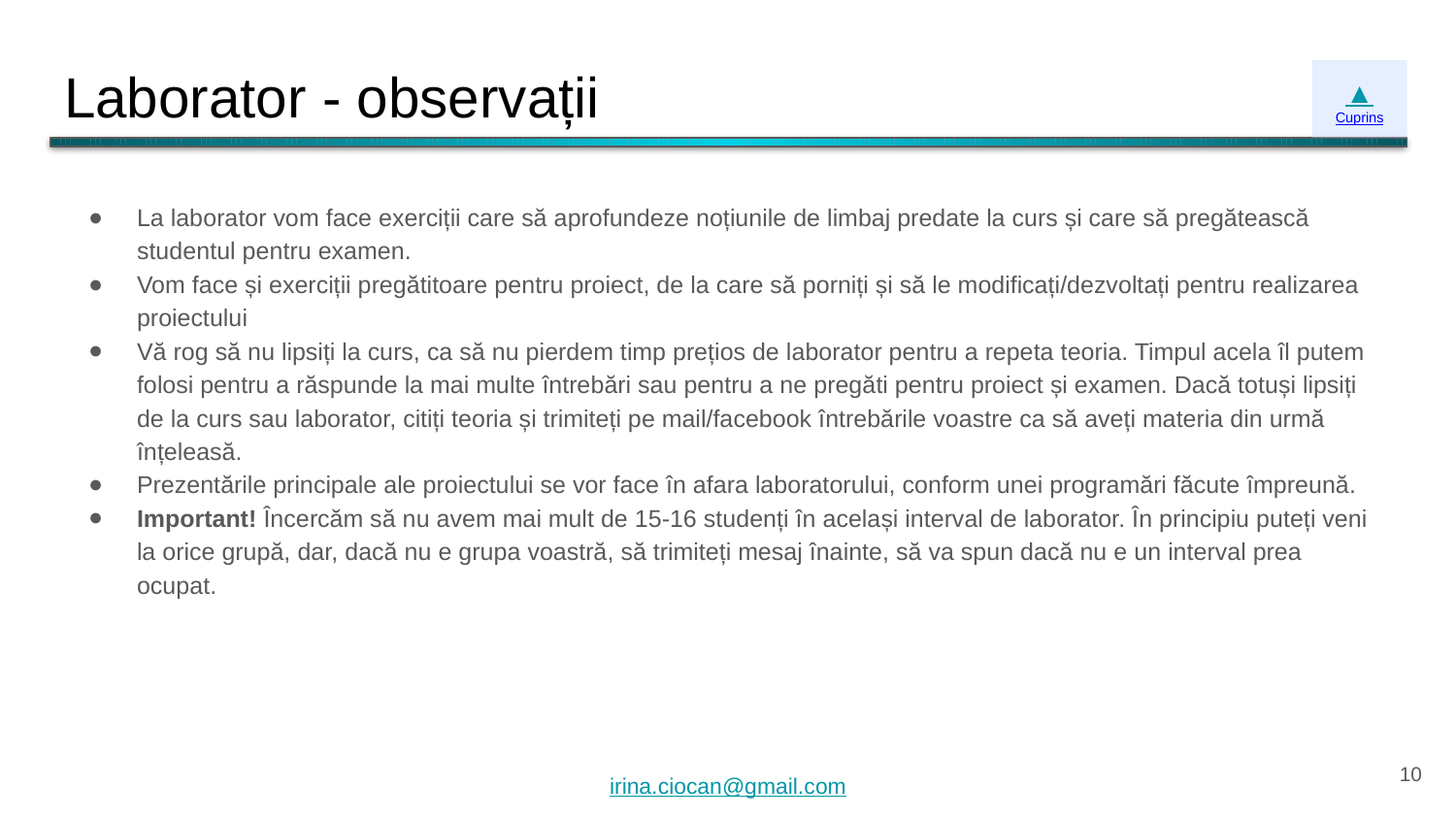

# Laborator - observații
▲
Cuprins

La laborator vom face exerciții care să aprofundeze noțiunile de limbaj predate la curs și care să pregătească studentul pentru examen.
Vom face și exerciții pregătitoare pentru proiect, de la care să porniți și să le modificați/dezvoltați pentru realizarea proiectului
Vă rog să nu lipsiți la curs, ca să nu pierdem timp prețios de laborator pentru a repeta teoria. Timpul acela îl putem folosi pentru a răspunde la mai multe întrebări sau pentru a ne pregăti pentru proiect și examen. Dacă totuși lipsiți de la curs sau laborator, citiți teoria și trimiteți pe mail/facebook întrebările voastre ca să aveți materia din urmă înțeleasă.
Prezentările principale ale proiectului se vor face în afara laboratorului, conform unei programări făcute împreună.
Important! Încercăm să nu avem mai mult de 15-16 studenți în același interval de laborator. În principiu puteți veni la orice grupă, dar, dacă nu e grupa voastră, să trimiteți mesaj înainte, să va spun dacă nu e un interval prea ocupat.

10
irina.ciocan@gmail.com